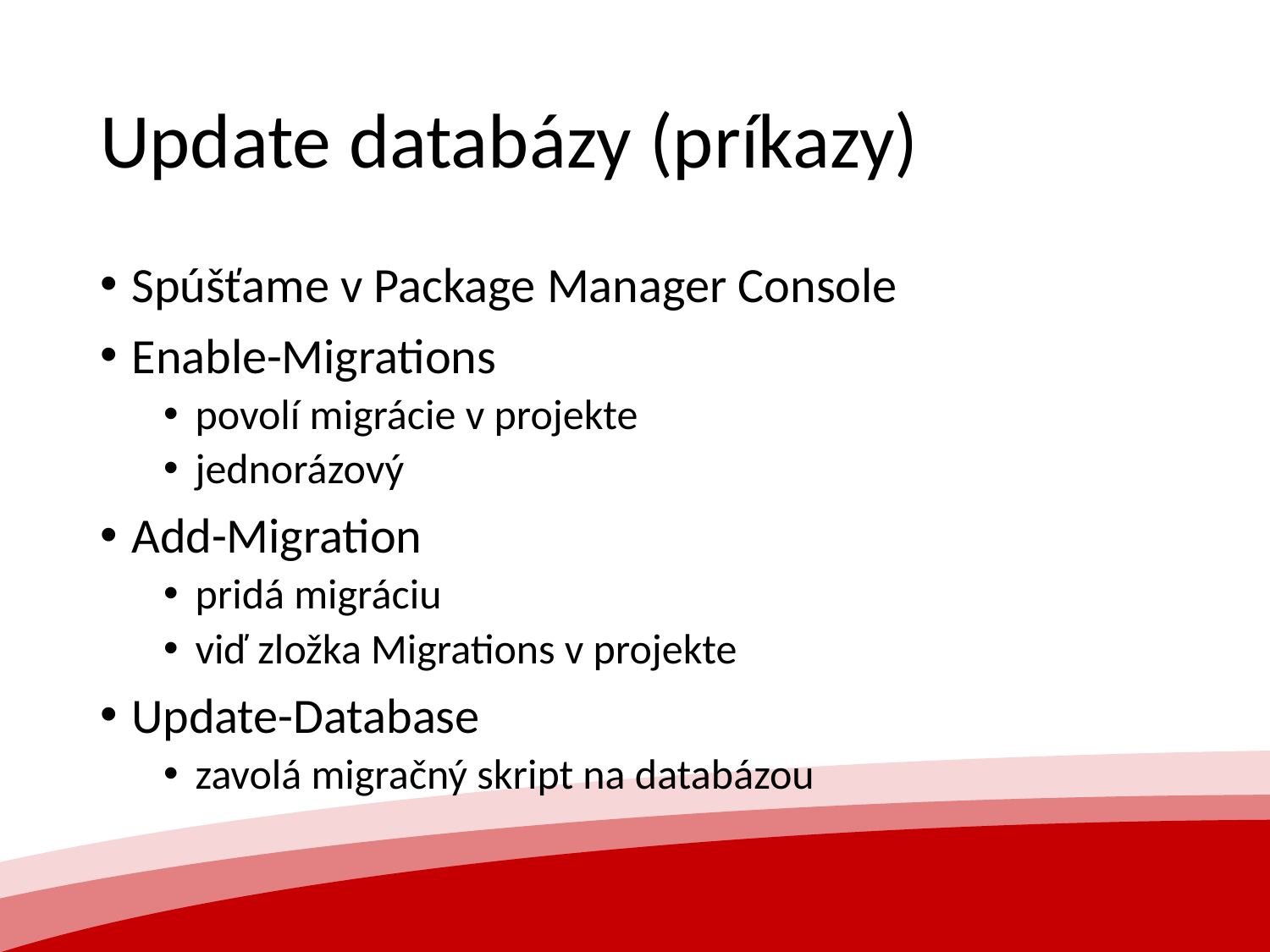

# Update databázy (príkazy)
Spúšťame v Package Manager Console
Enable-Migrations
povolí migrácie v projekte
jednorázový
Add-Migration
pridá migráciu
viď zložka Migrations v projekte
Update-Database
zavolá migračný skript na databázou